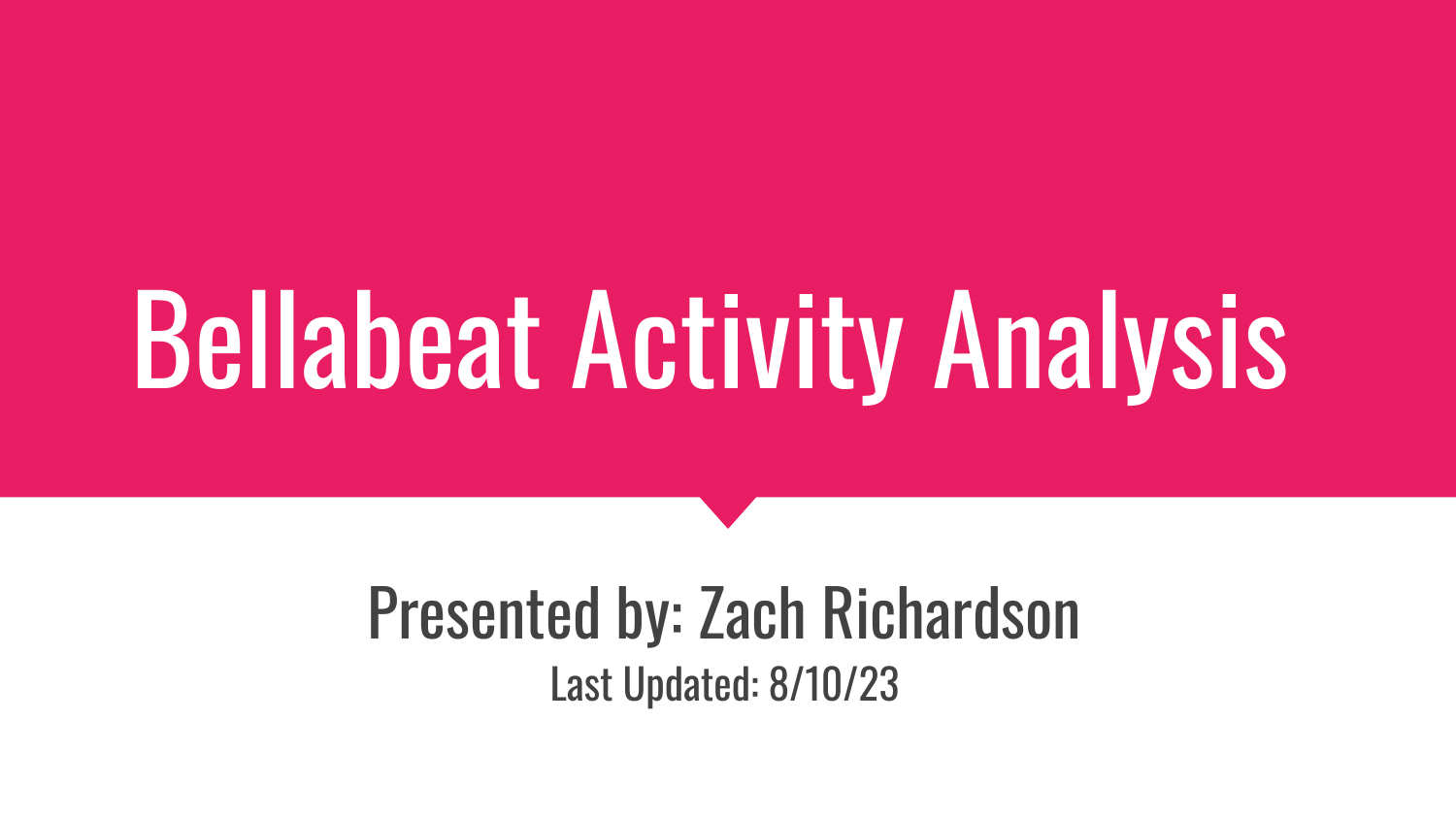

# Bellabeat Activity Analysis
Presented by: Zach Richardson
Last Updated: 8/10/23